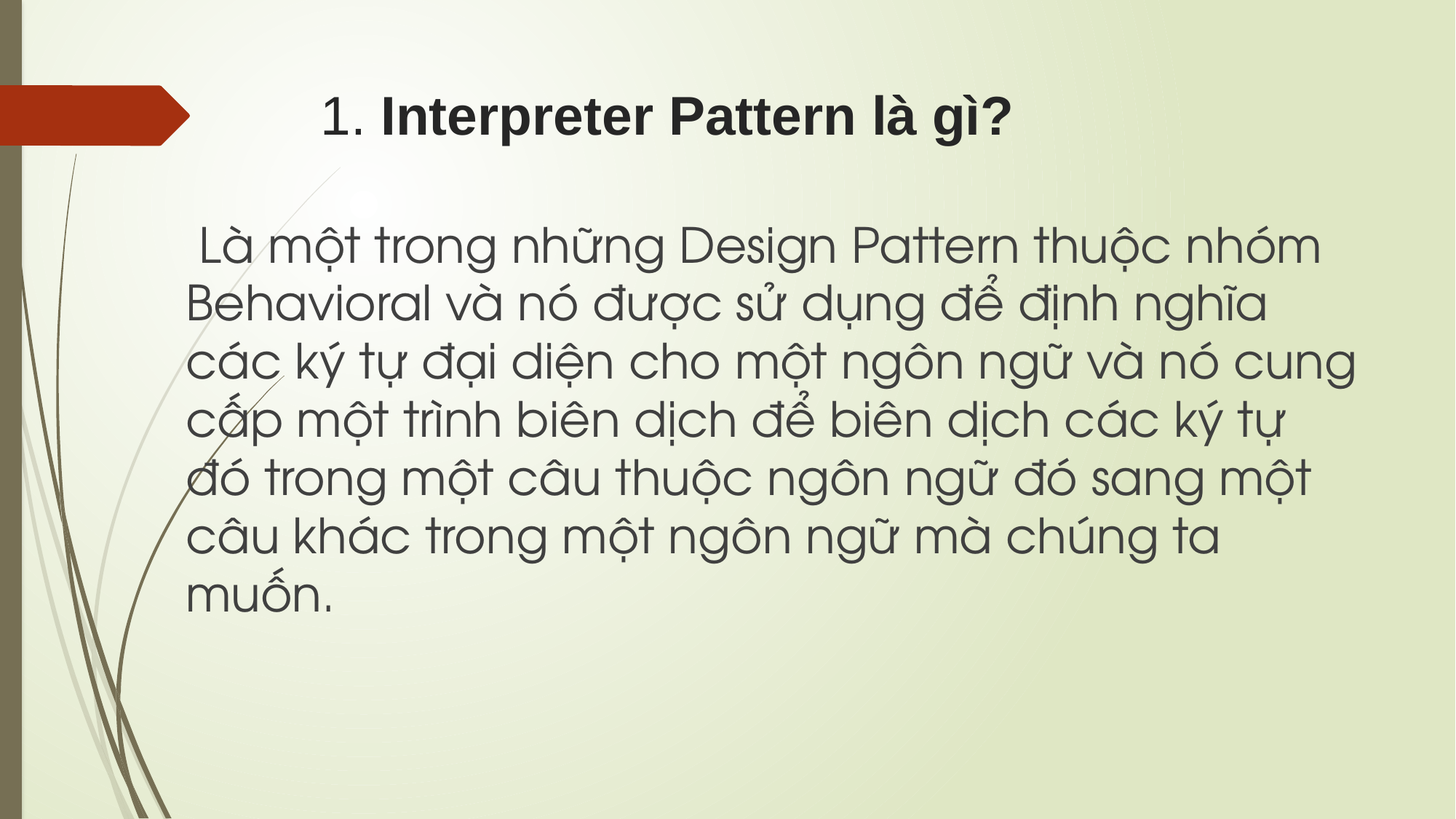

# 1. Interpreter Pattern là gì?
 Là một trong những Design Pattern thuộc nhóm Behavioral và nó được sử dụng để định nghĩa các ký tự đại diện cho một ngôn ngữ và nó cung cấp một trình biên dịch để biên dịch các ký tự đó trong một câu thuộc ngôn ngữ đó sang một câu khác trong một ngôn ngữ mà chúng ta muốn.